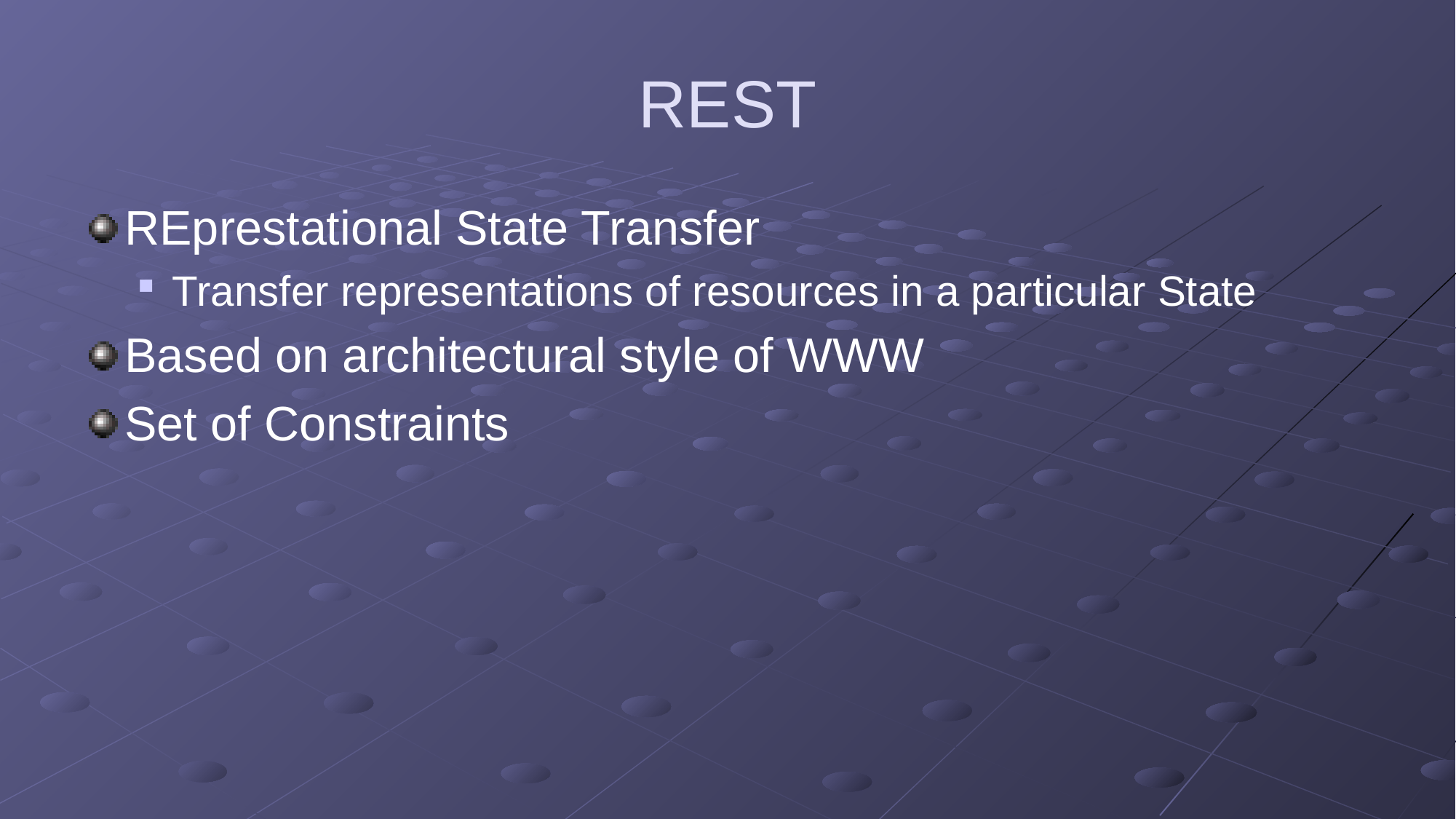

# REST
REprestational State Transfer
Transfer representations of resources in a particular State
Based on architectural style of WWW
Set of Constraints